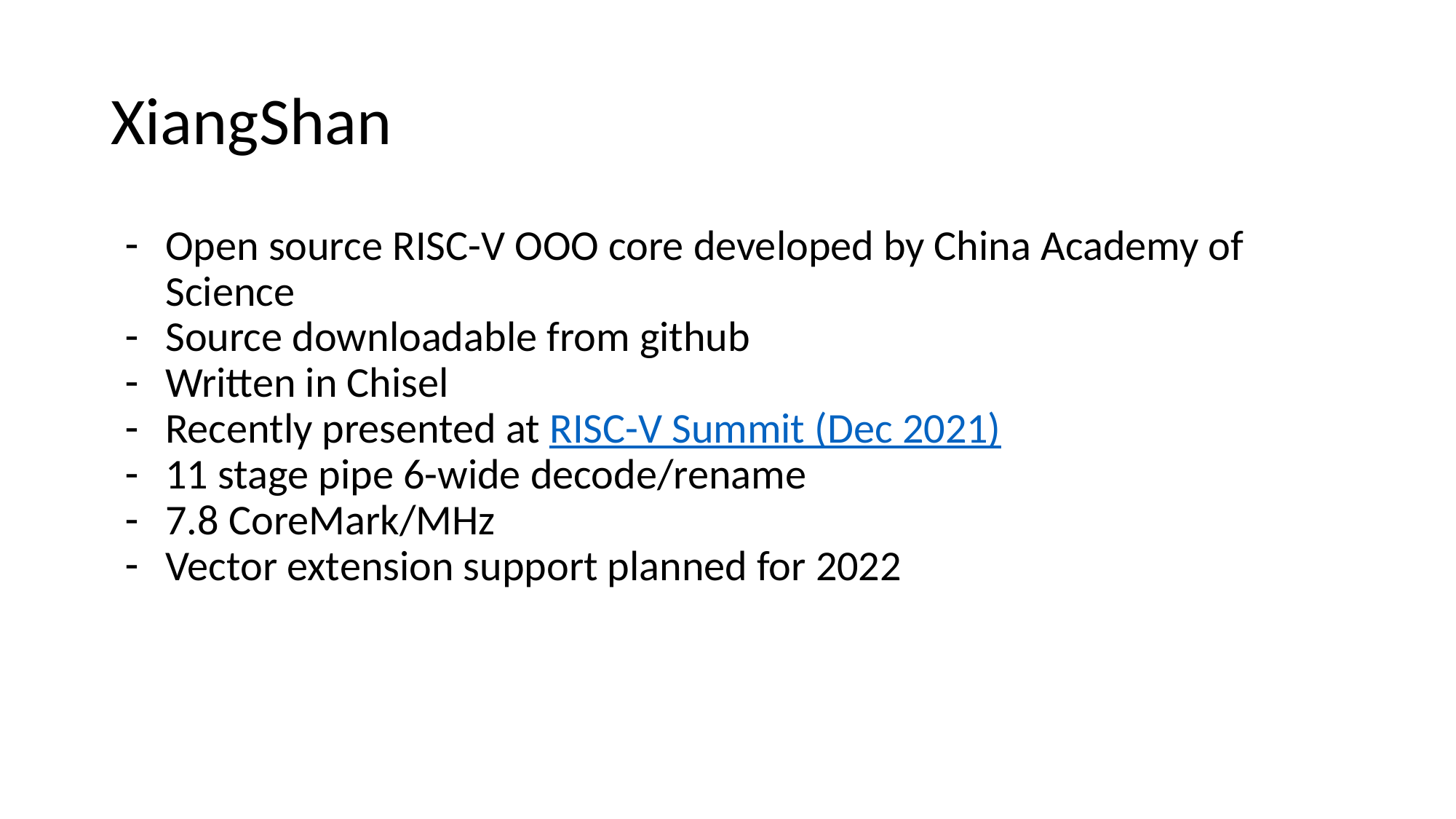

# XiangShan
Open source RISC-V OOO core developed by China Academy of Science
Source downloadable from github
Written in Chisel
Recently presented at RISC-V Summit (Dec 2021)
11 stage pipe 6-wide decode/rename
7.8 CoreMark/MHz
Vector extension support planned for 2022